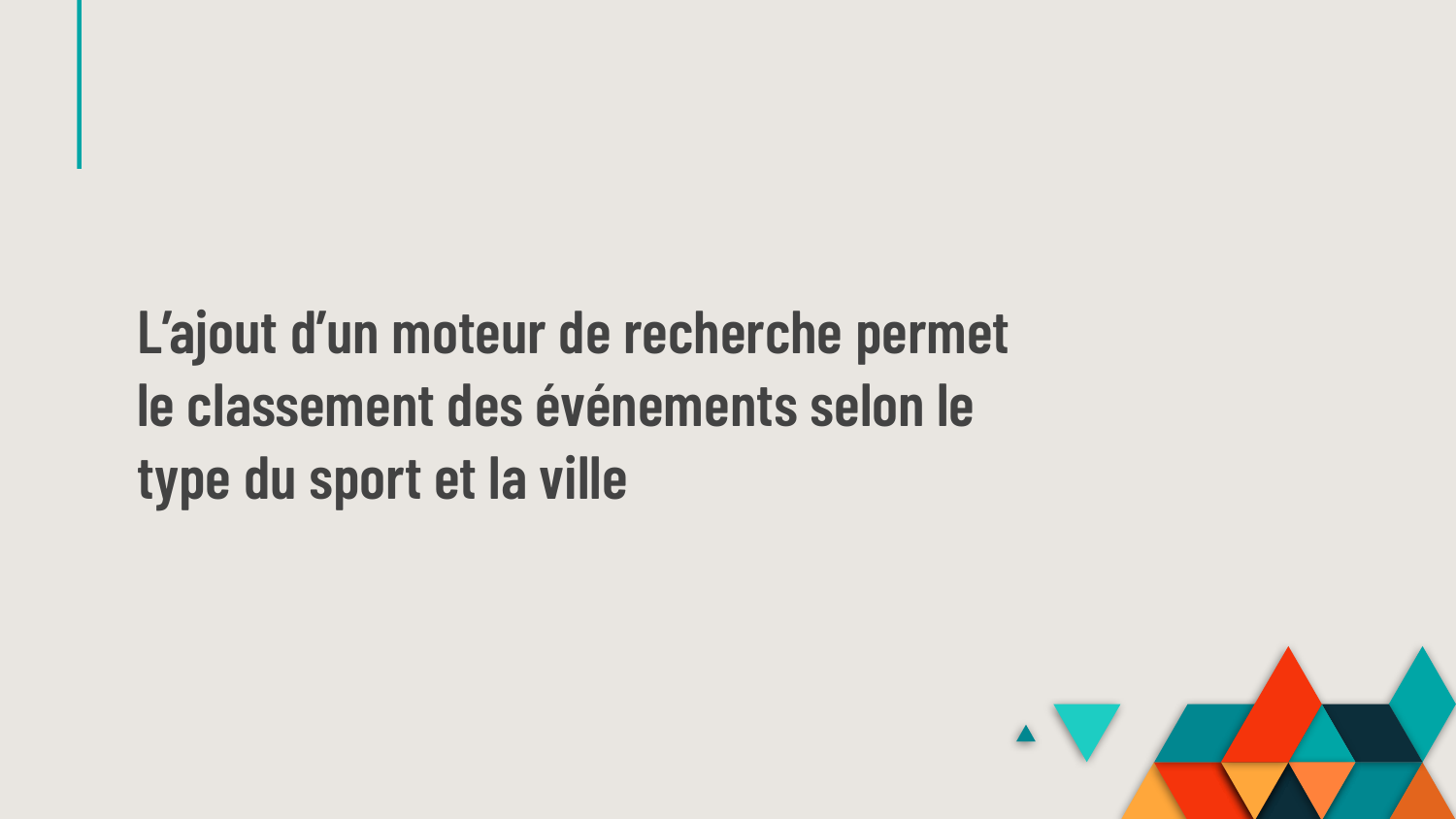

# L’ajout d’un moteur de recherche permet le classement des événements selon le type du sport et la ville